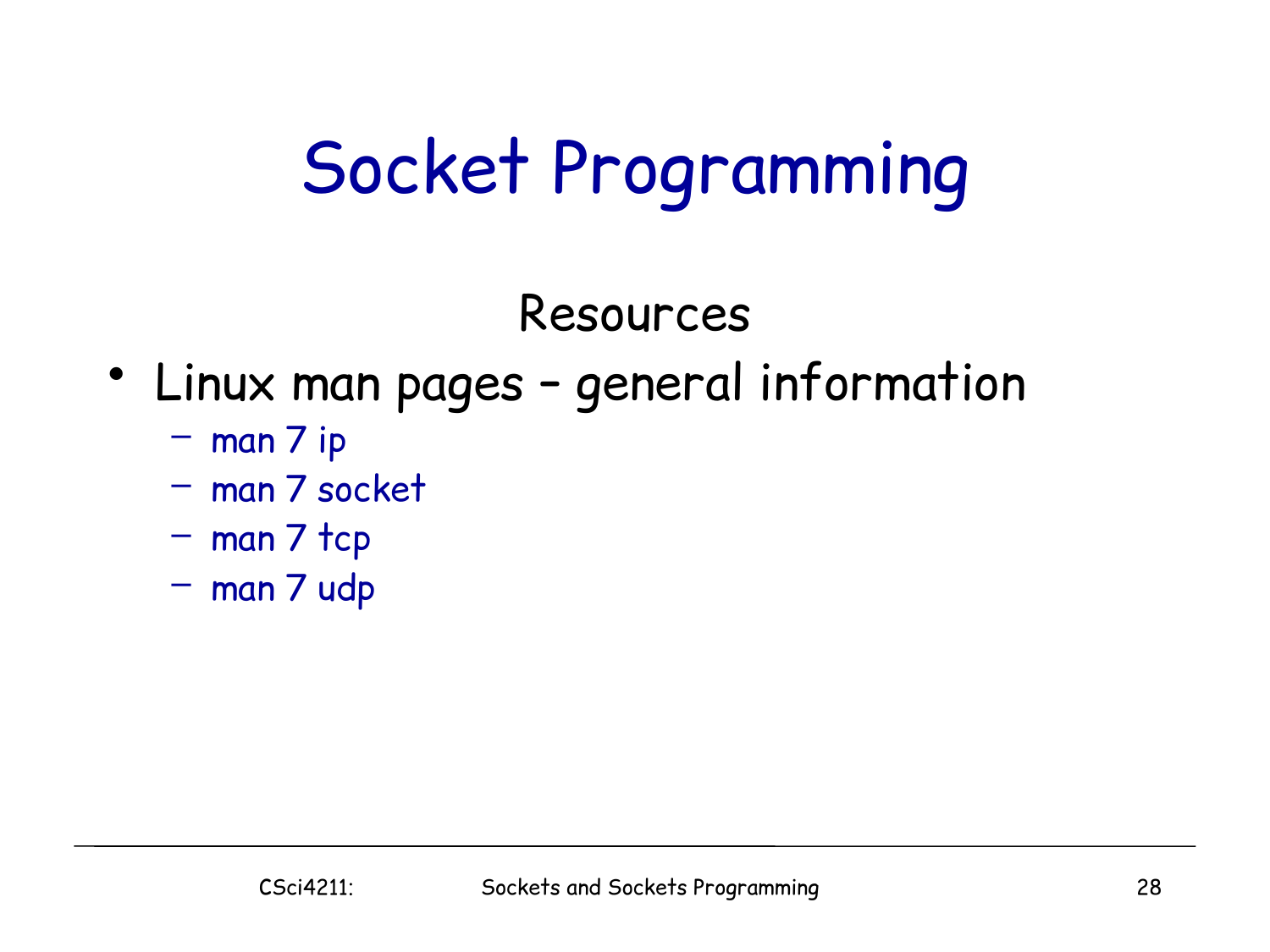

# Socket Programming
Resources
Linux man pages – general information
man 7 ip
man 7 socket
man 7 tcp
man 7 udp
CSci4211:                    Sockets and Sockets Programming
28